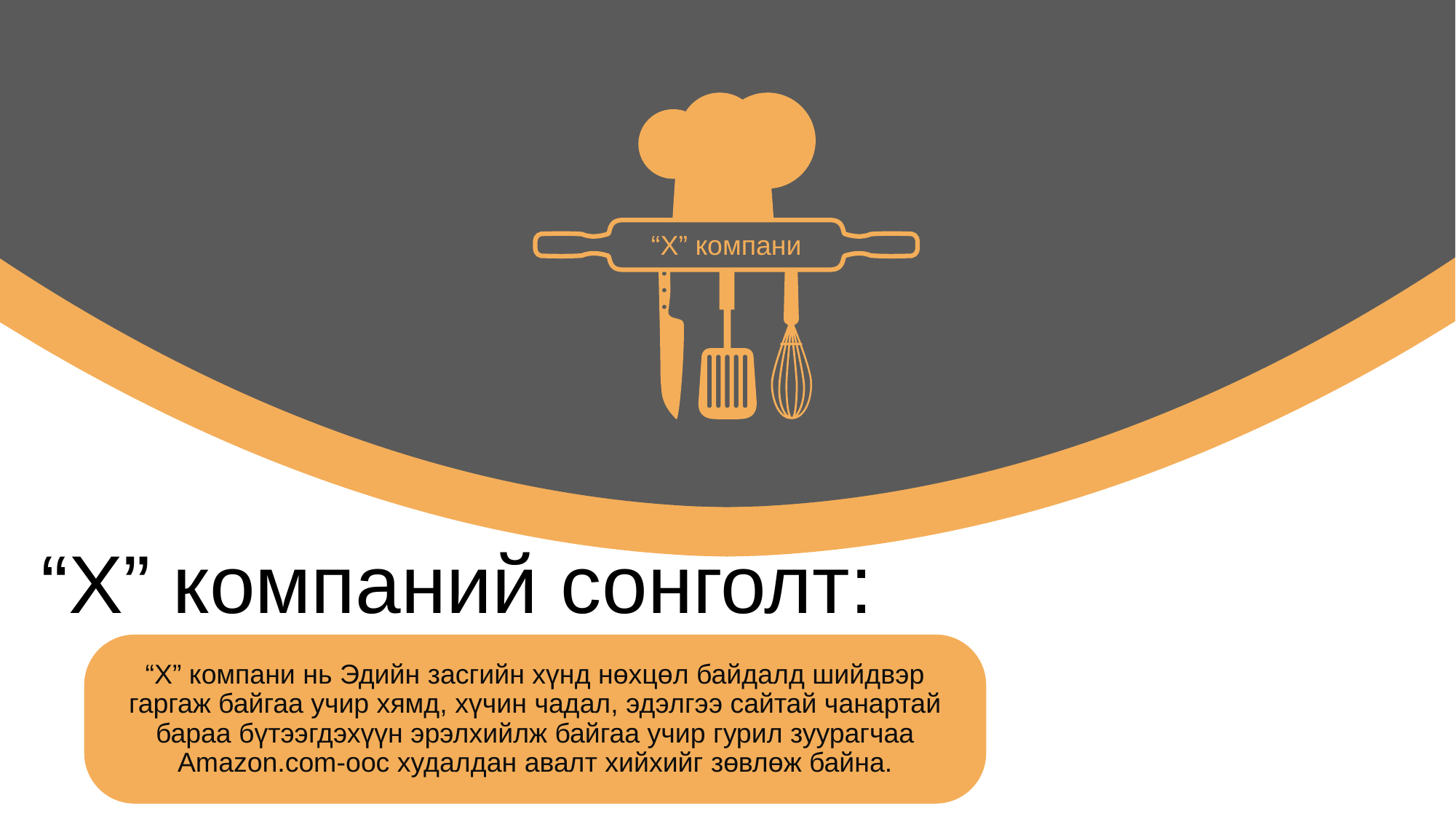

“X” компани
“X” компаний сонголт:
“X” компани нь Эдийн засгийн хүнд нөхцөл байдалд шийдвэр гаргаж байгаа учир хямд, хүчин чадал, эдэлгээ сайтай чанартай бараа бүтээгдэхүүн эрэлхийлж байгаа учир гурил зуурагчаа Amazon.com-оос худалдан авалт хийхийг зөвлөж байна.